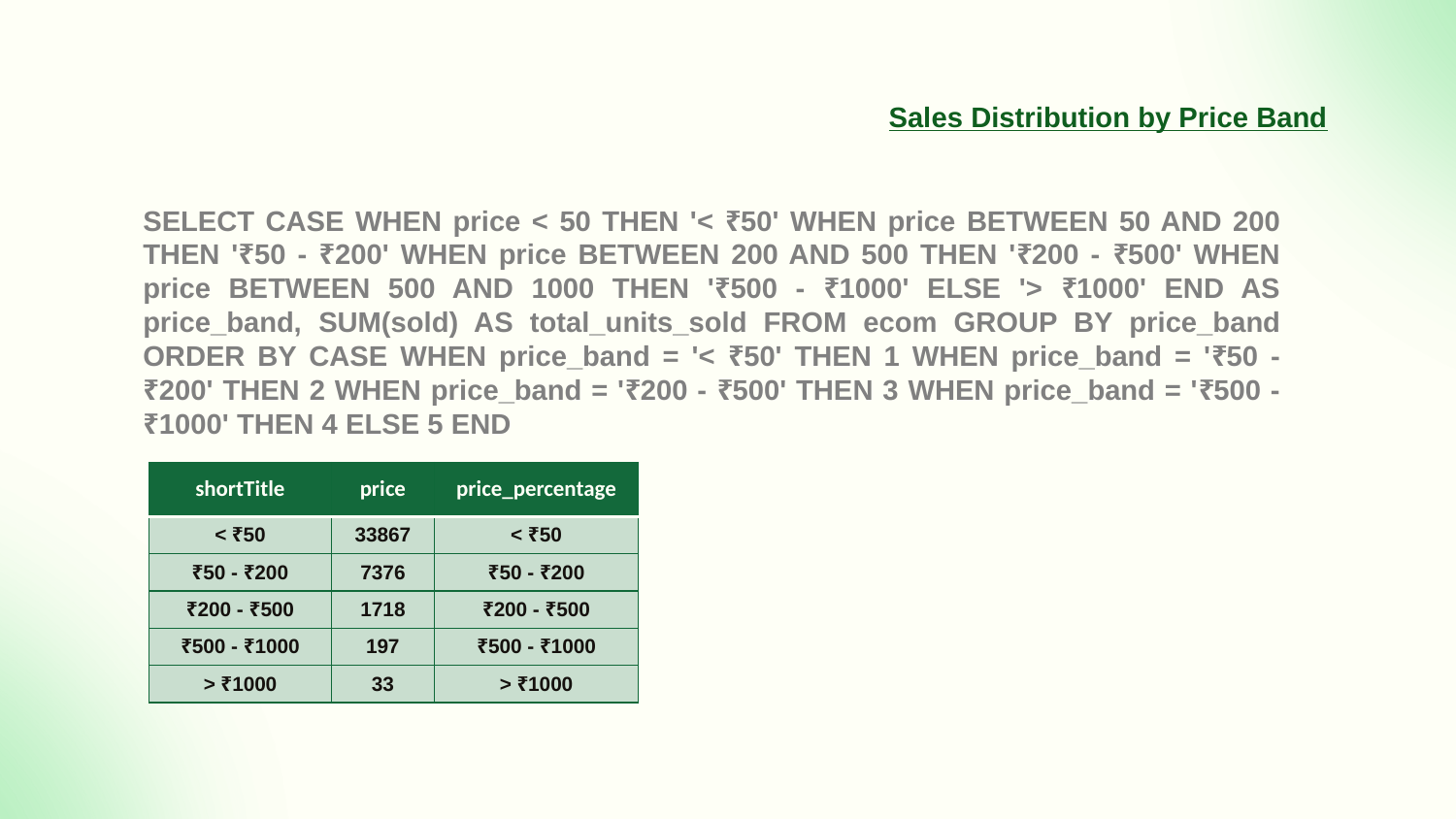

Sales Distribution by Price Band
SELECT CASE WHEN price < 50 THEN '< ₹50' WHEN price BETWEEN 50 AND 200 THEN '₹50 - ₹200' WHEN price BETWEEN 200 AND 500 THEN '₹200 - ₹500' WHEN price BETWEEN 500 AND 1000 THEN '₹500 - ₹1000' ELSE '> ₹1000' END AS price_band, SUM(sold) AS total_units_sold FROM ecom GROUP BY price_band ORDER BY CASE WHEN price_band = '< ₹50' THEN 1 WHEN price_band = '₹50 - ₹200' THEN 2 WHEN price_band = '₹200 - ₹500' THEN 3 WHEN price_band = '₹500 - ₹1000' THEN 4 ELSE 5 END
| shortTitle | price | price\_percentage |
| --- | --- | --- |
| < ₹50 | 33867 | < ₹50 |
| ₹50 - ₹200 | 7376 | ₹50 - ₹200 |
| ₹200 - ₹500 | 1718 | ₹200 - ₹500 |
| ₹500 - ₹1000 | 197 | ₹500 - ₹1000 |
| > ₹1000 | 33 | > ₹1000 |